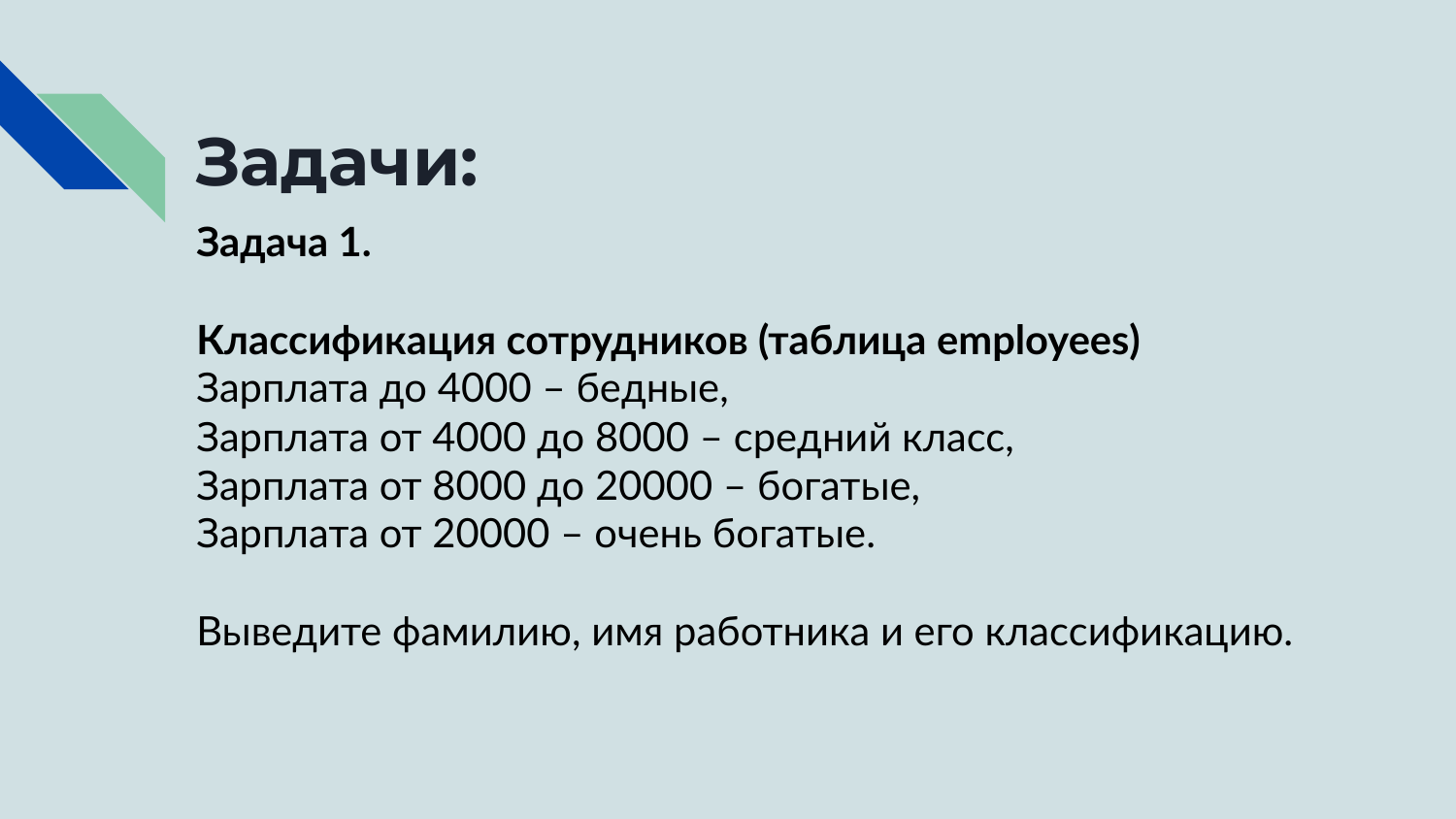

# Задачи:
Задача 1.

Классификация сотрудников (таблица employees)
Зарплата до 4000 – бедные,
Зарплата от 4000 до 8000 – средний класс,
Зарплата от 8000 до 20000 – богатые,
Зарплата от 20000 – очень богатые.

Выведите фамилию, имя работника и его классификацию.